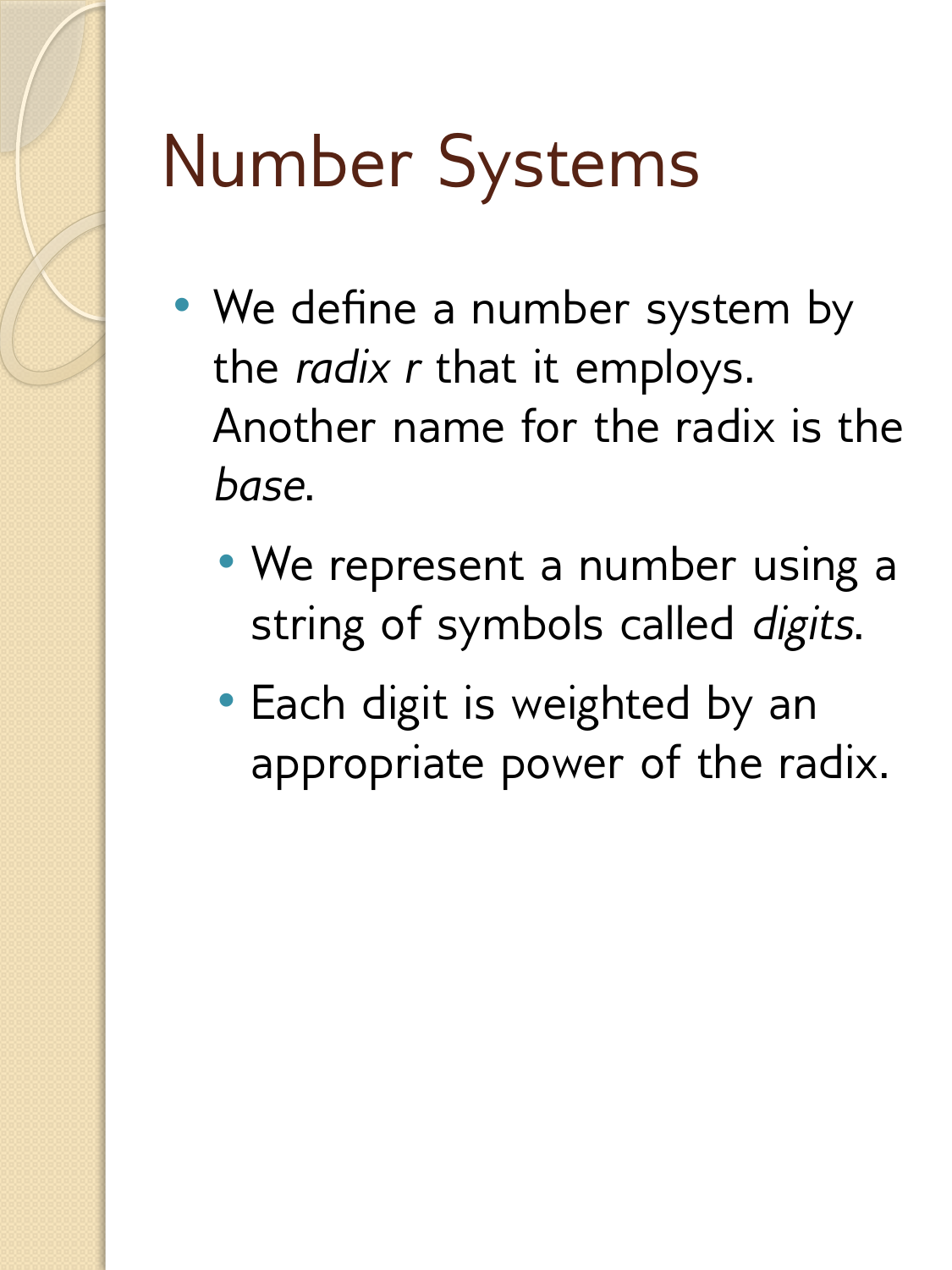

# Number Systems
We define a number system by the radix r that it employs. Another name for the radix is the base.
We represent a number using a string of symbols called digits.
Each digit is weighted by an appropriate power of the radix.